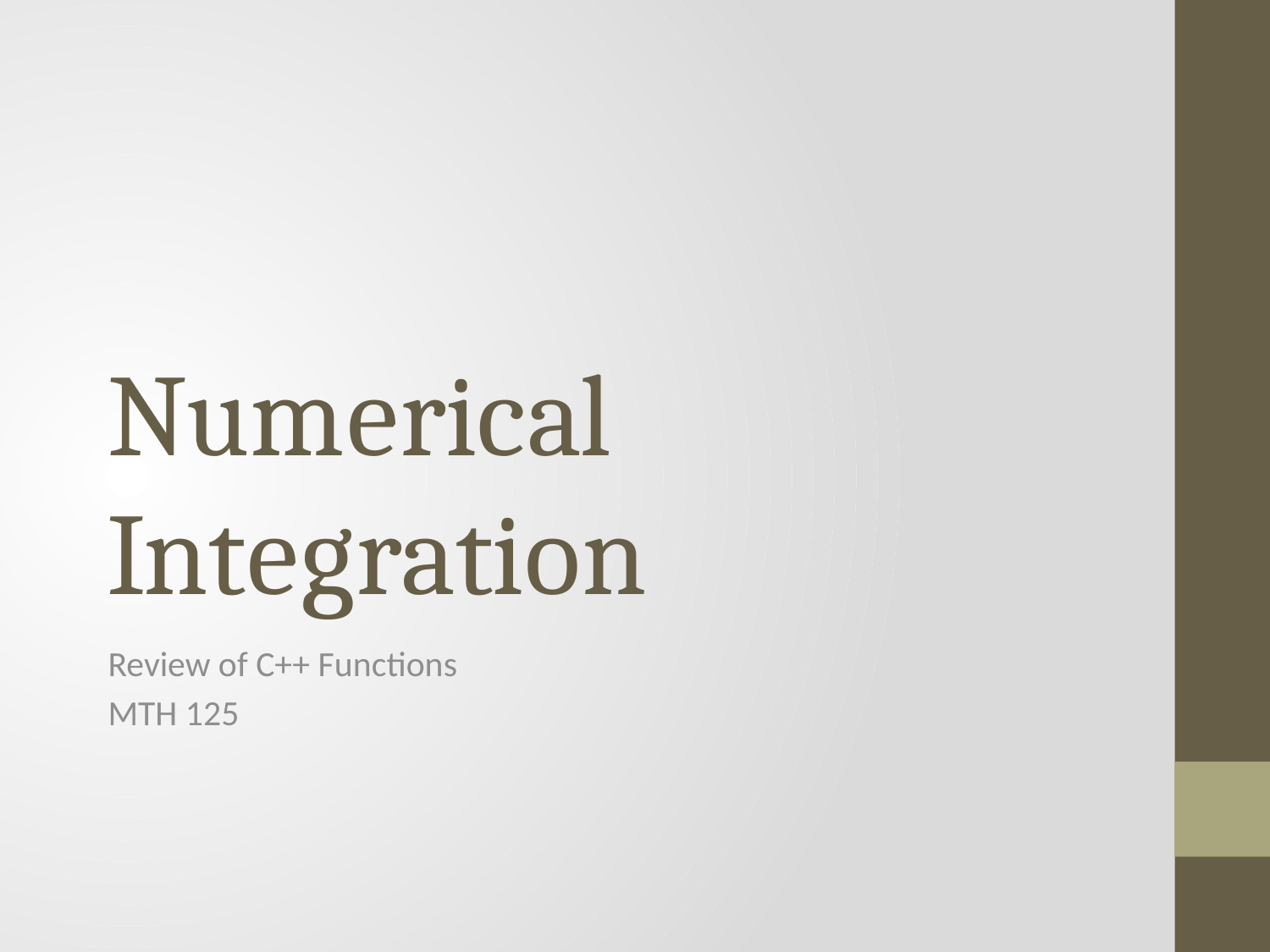

# Numerical Integration
Review of C++ Functions
MTH 125